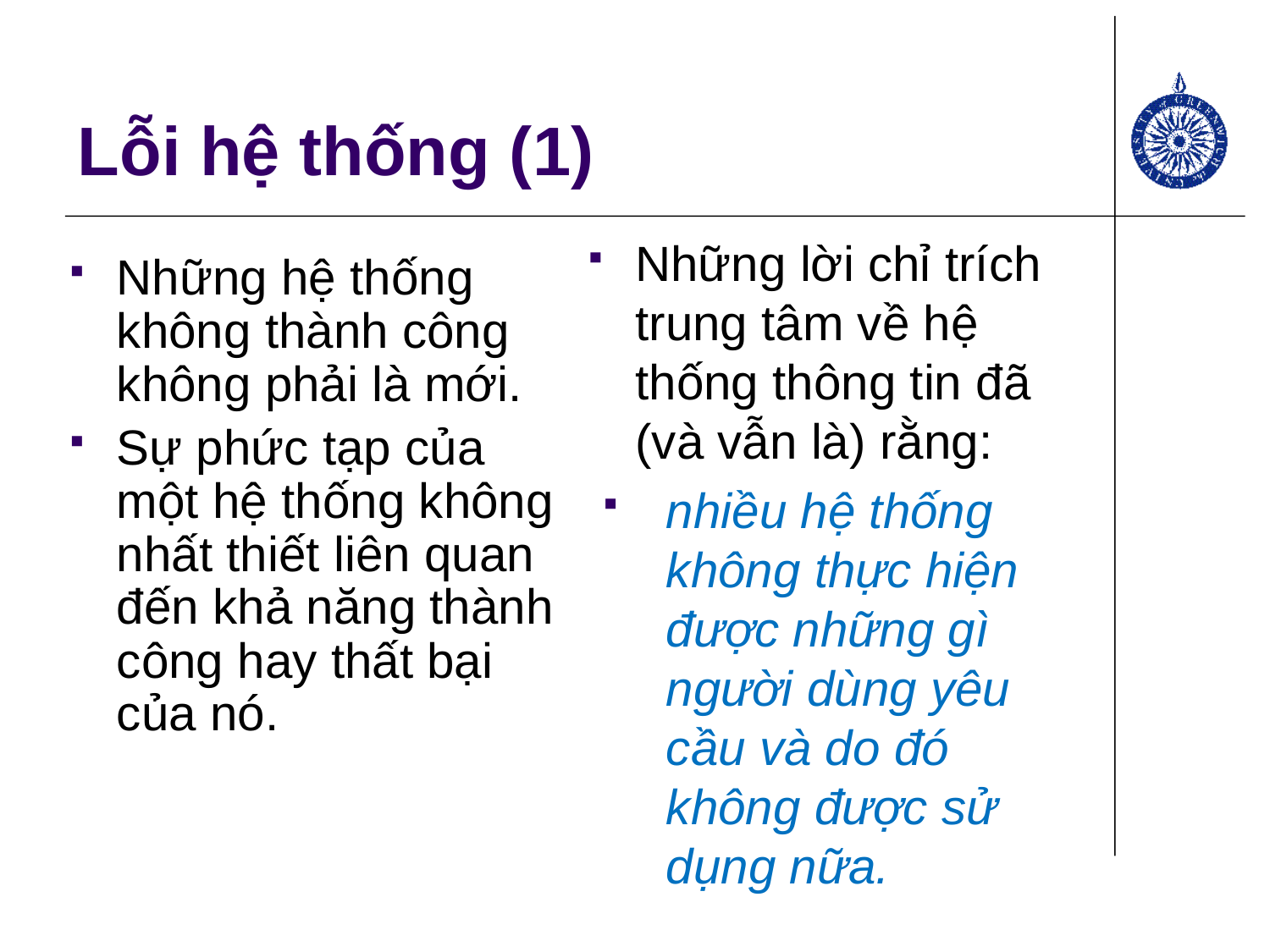

# Lỗi hệ thống (1)
Những lời chỉ trích trung tâm về hệ thống thông tin đã (và vẫn là) rằng:
nhiều hệ thống không thực hiện được những gì người dùng yêu cầu và do đó không được sử dụng nữa.

Những hệ thống không thành công không phải là mới.
Sự phức tạp của một hệ thống không nhất thiết liên quan đến khả năng thành công hay thất bại của nó.